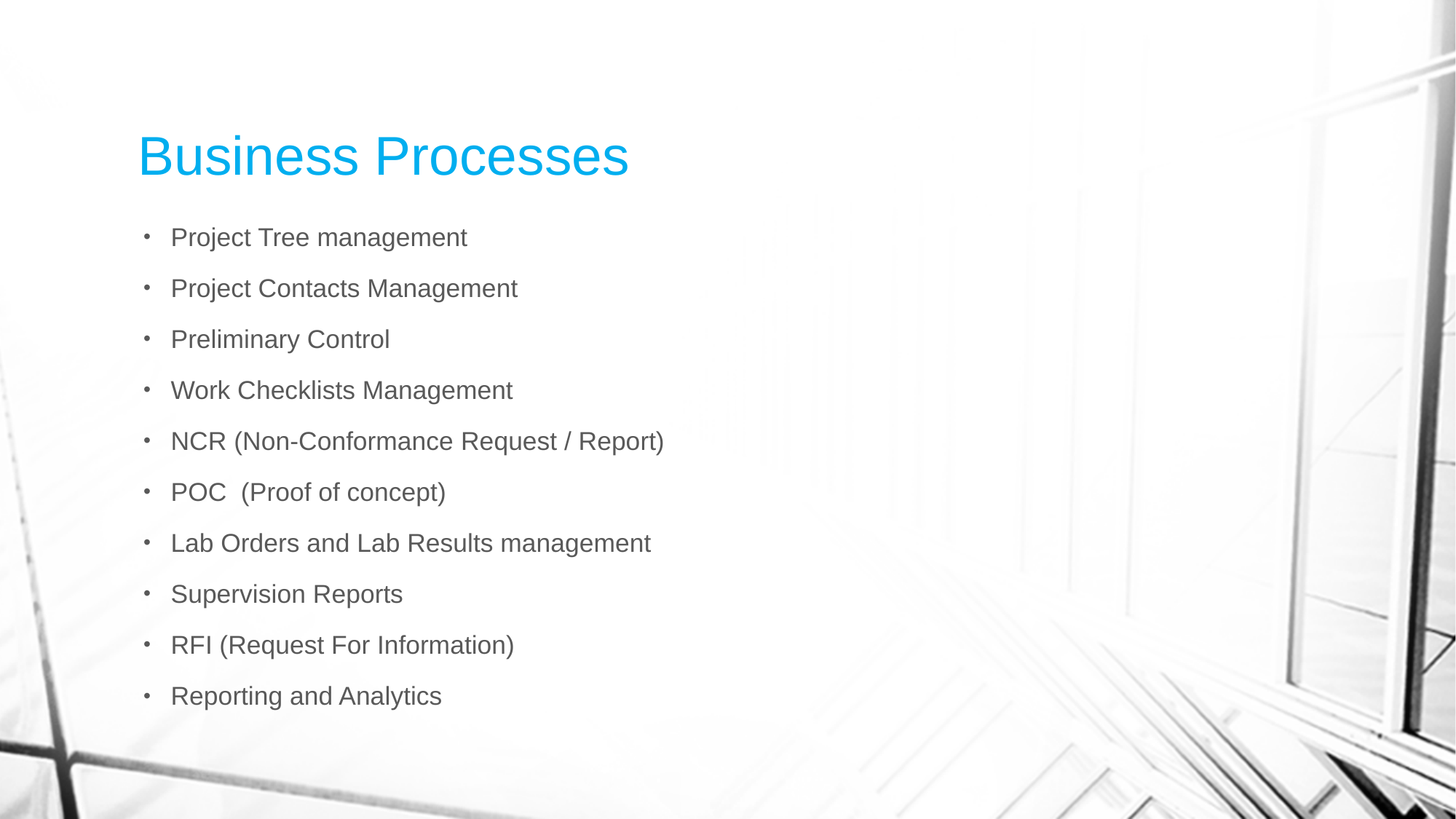

# Business Processes
Project Tree management
Project Contacts Management
Preliminary Control
Work Checklists Management
NCR (Non-Conformance Request / Report)
POC  (Proof of concept)
Lab Orders and Lab Results management
Supervision Reports
RFI (Request For Information)
Reporting and Analytics